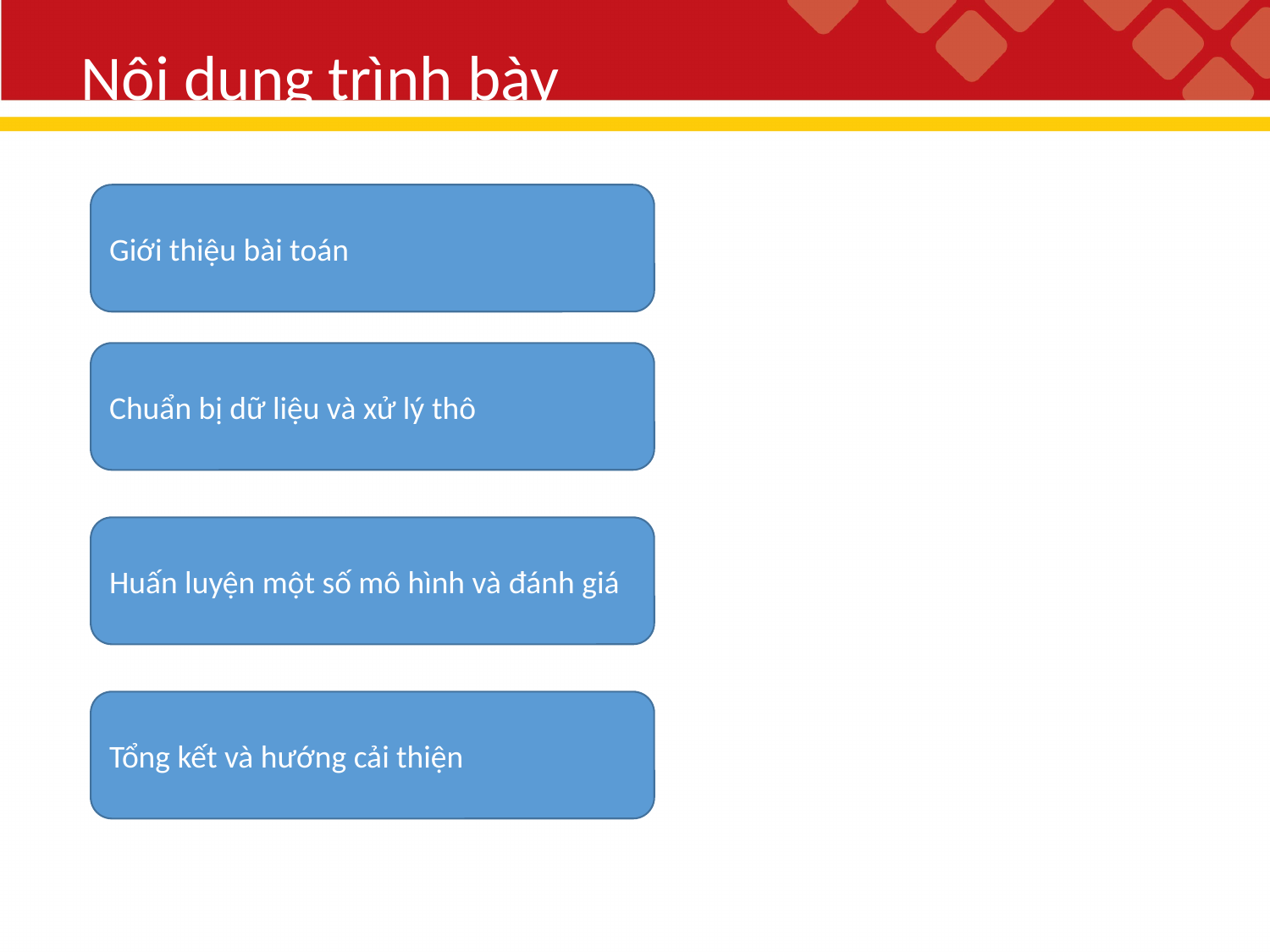

# Nội dung trình bày
Giới thiệu bài toán
Chuẩn bị dữ liệu và xử lý thô
Huấn luyện một số mô hình và đánh giá
Tổng kết và hướng cải thiện